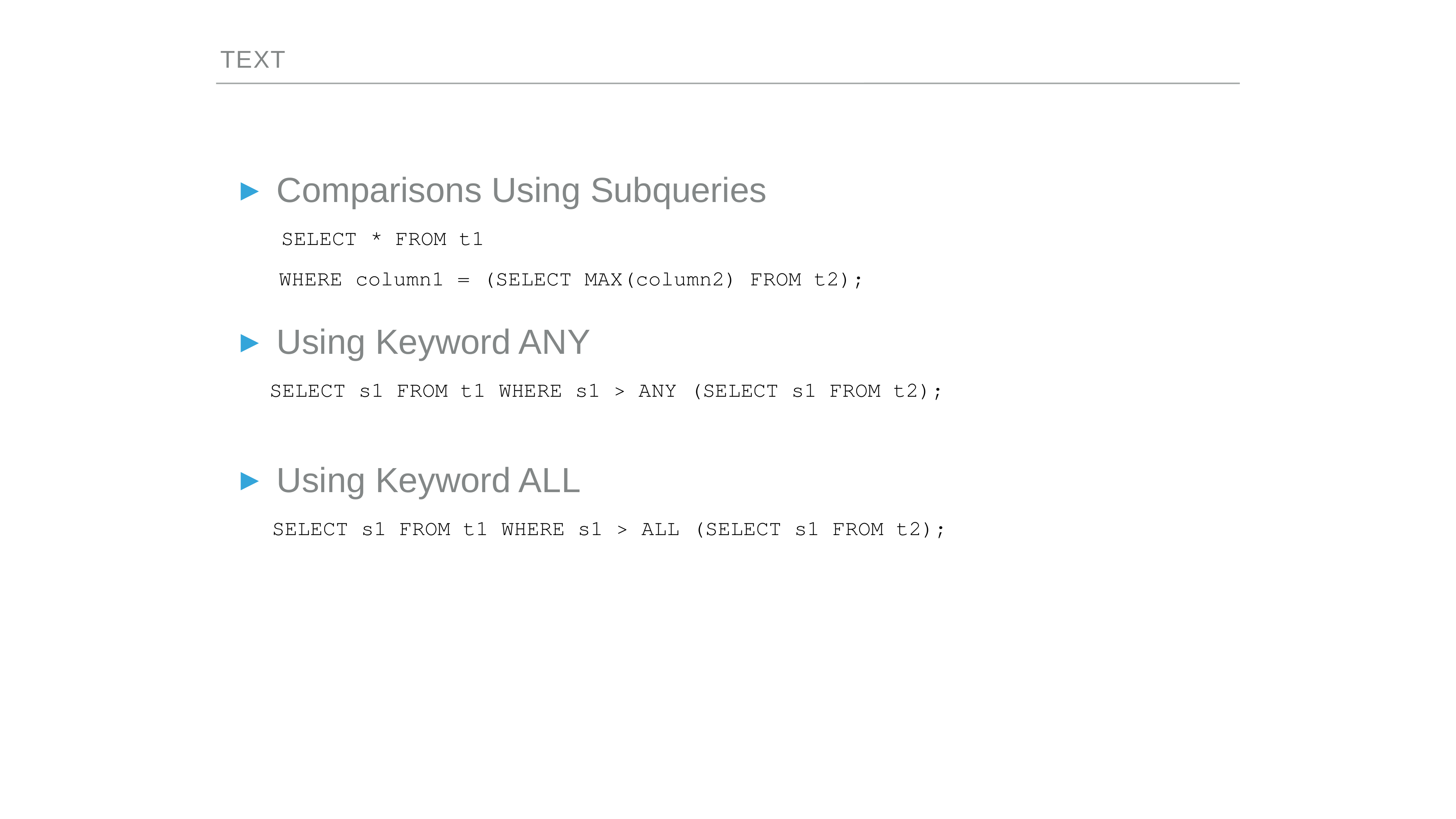

Text
Comparisons Using Subqueries
            SELECT * FROM t1
   WHERE column1 = (SELECT MAX(column2) FROM t2);
Using Keyword ANY
   SELECT s1 FROM t1 WHERE s1 > ANY (SELECT s1 FROM t2);

Using Keyword ALL
   SELECT s1 FROM t1 WHERE s1 > ALL (SELECT s1 FROM t2);